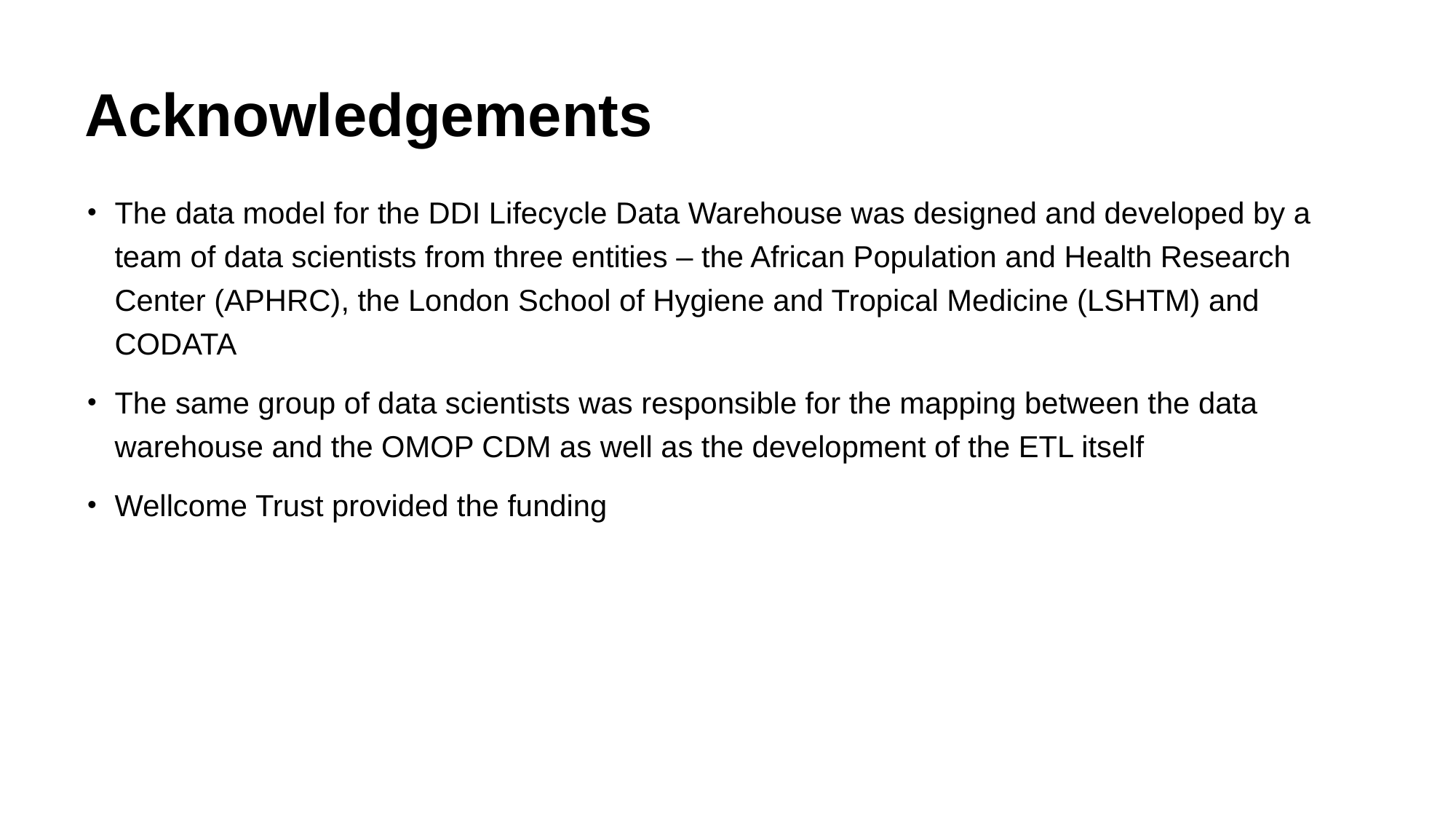

# Acknowledgements
The data model for the DDI Lifecycle Data Warehouse was designed and developed by a team of data scientists from three entities – the African Population and Health Research Center (APHRC), the London School of Hygiene and Tropical Medicine (LSHTM) and CODATA
The same group of data scientists was responsible for the mapping between the data warehouse and the OMOP CDM as well as the development of the ETL itself
Wellcome Trust provided the funding
13